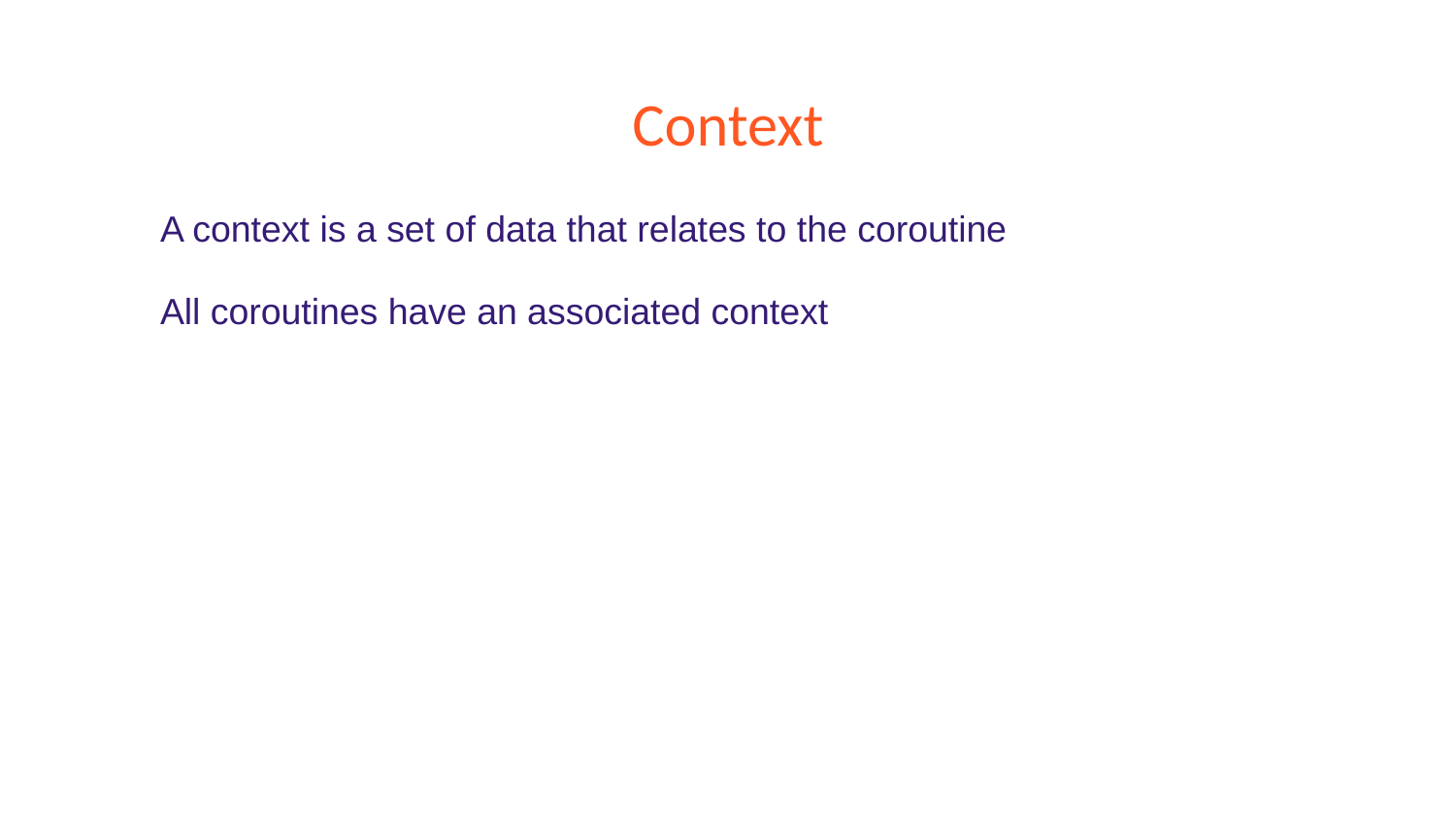

# Context
A context is a set of data that relates to the coroutine
All coroutines have an associated context